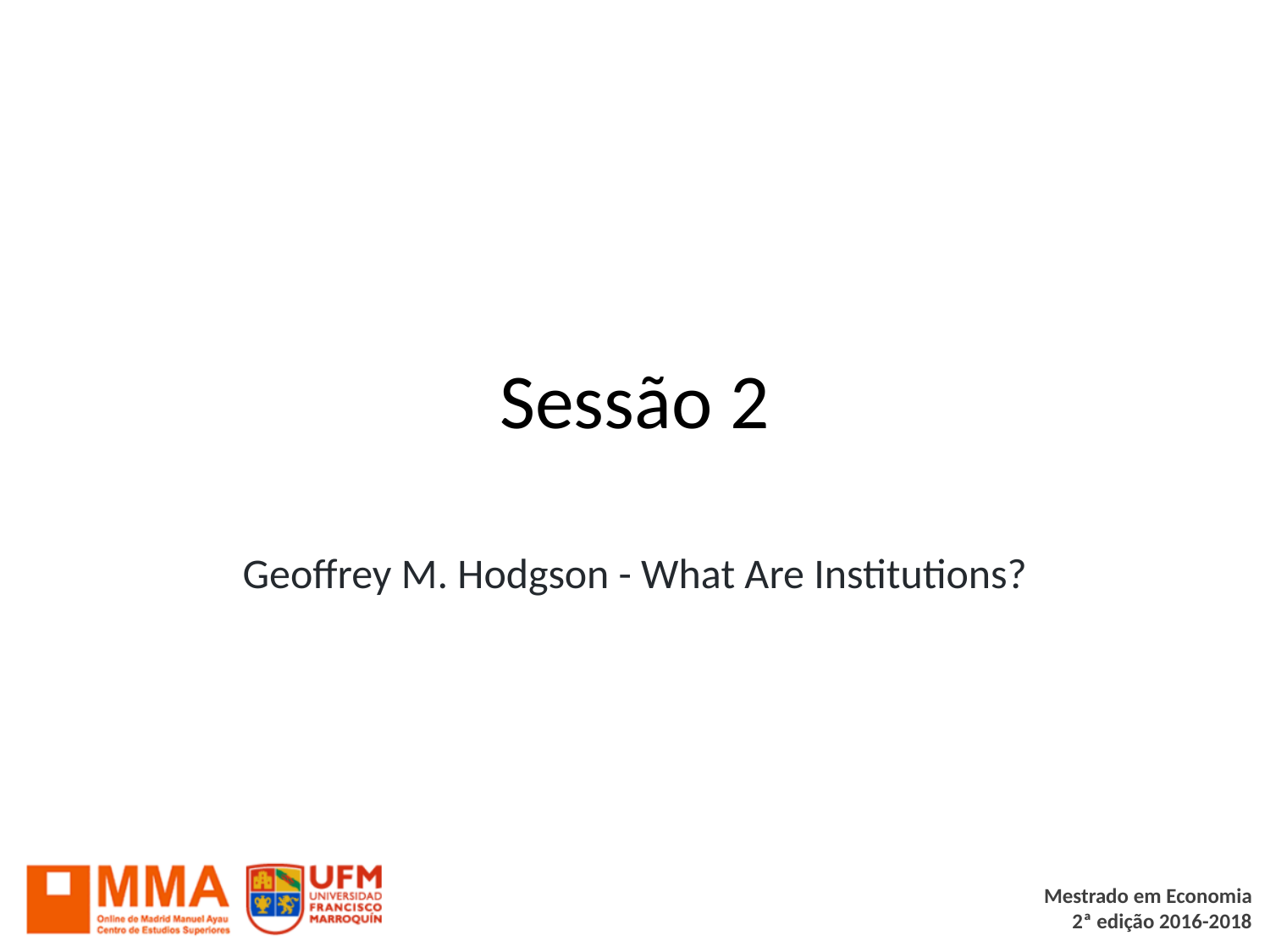

# Sessão 2
Geoffrey M. Hodgson - What Are Institutions?